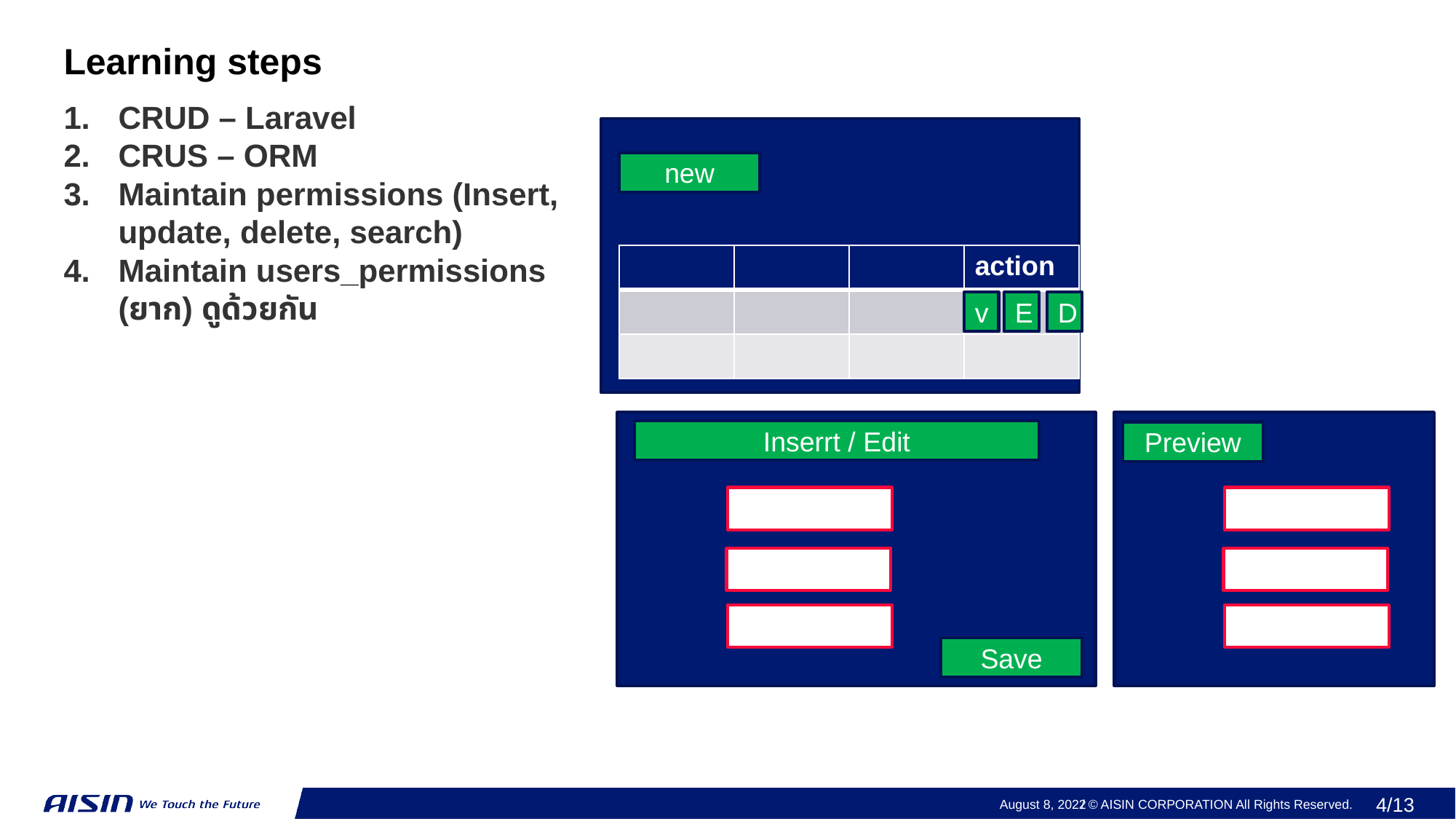

Learning steps
CRUD – Laravel
CRUS – ORM
Maintain permissions (Insert, update, delete, search)
Maintain users_permissions (ยาก) ดูด้วยกัน

new
|  |  |  | action |
| --- | --- | --- | --- |
|  |  |  |  |
|  |  |  |  |
D
E
v

Inserrt / Edit
Preview

Save
August 8, 2022